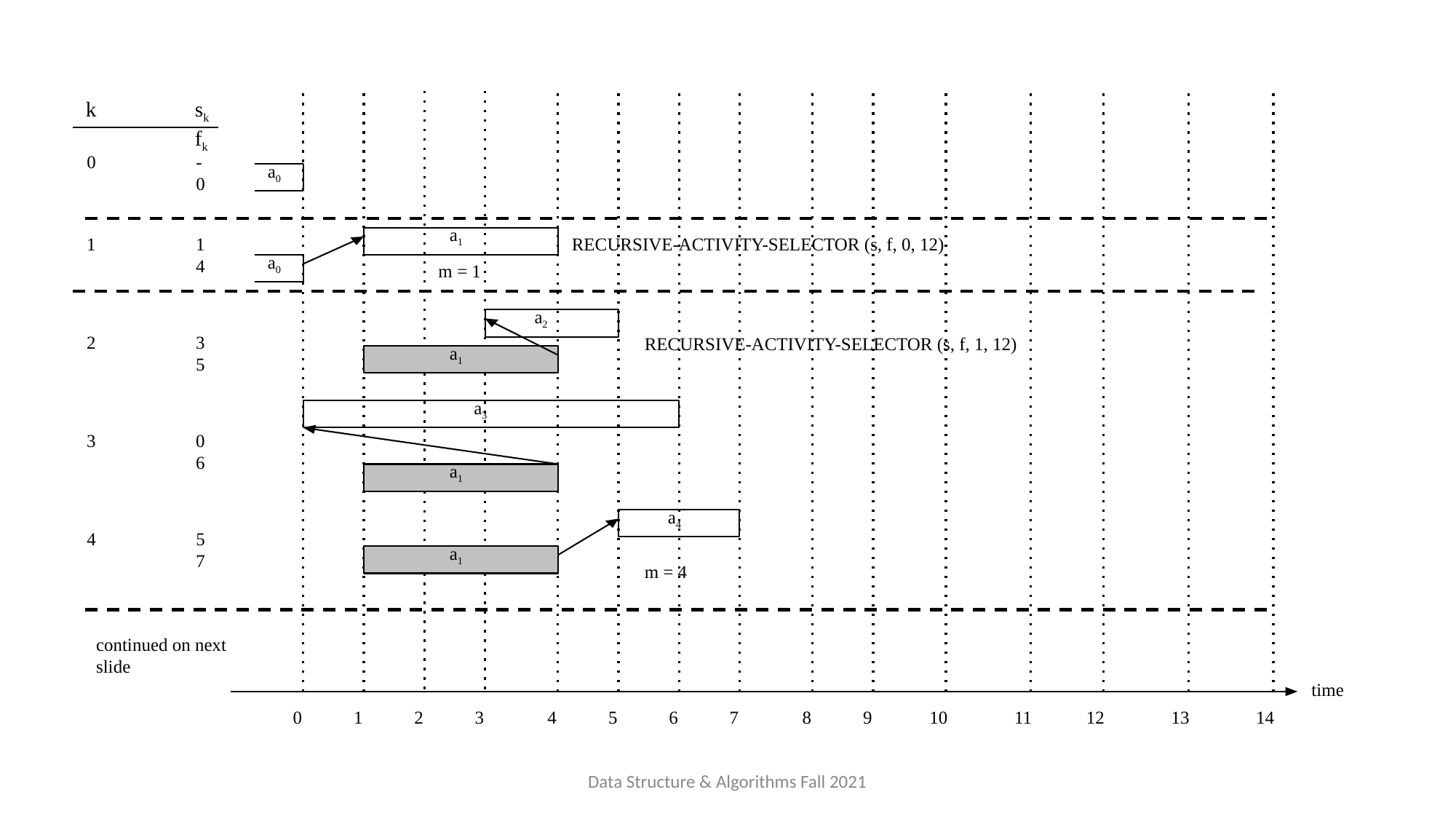

k	sk	fk

0	-	0
a0

a1
RECURSIVE-ACTIVITY-SELECTOR (s, f, 0, 12)
1	1	4

a0

m = 1
a2
2	3	5
RECURSIVE-ACTIVITY-SELECTOR (s, f, 1, 12)
a1

a3

3	0	6
a1

a4

4	5	7
a1
m = 4
continued on next slide
time
0
1
2
3
4
5
6
7
8
9
10
11
12
13
14
Data Structure & Algorithms Fall 2021